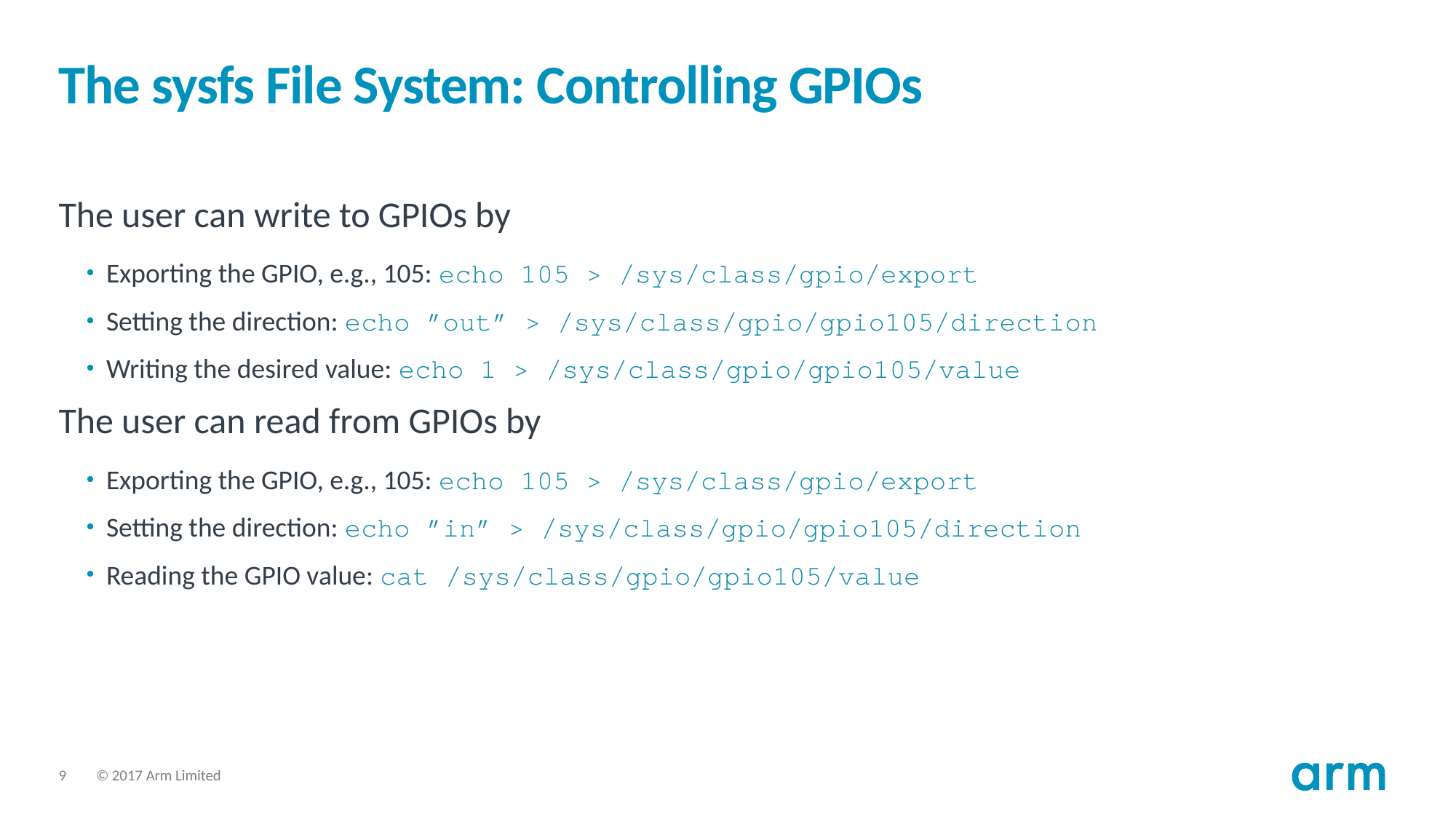

# The sysfs File System: Controlling GPIOs
The user can write to GPIOs by
Exporting the GPIO, e.g., 105: echo 105 > /sys/class/gpio/export
Setting the direction: echo ”out” > /sys/class/gpio/gpio105/direction
Writing the desired value: echo 1 > /sys/class/gpio/gpio105/value
The user can read from GPIOs by
Exporting the GPIO, e.g., 105: echo 105 > /sys/class/gpio/export
Setting the direction: echo ”in” > /sys/class/gpio/gpio105/direction
Reading the GPIO value: cat /sys/class/gpio/gpio105/value